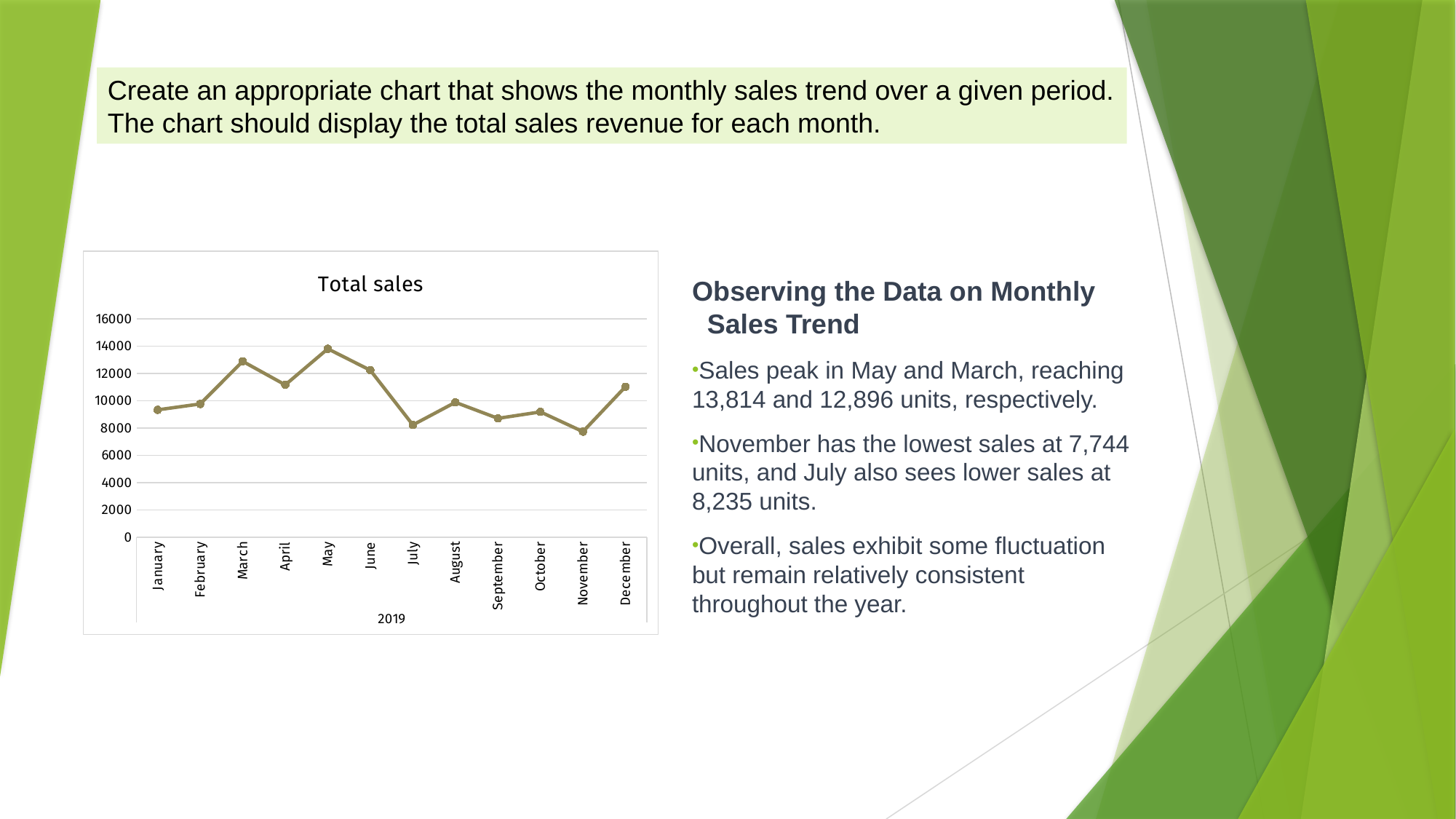

#
Create an appropriate chart that shows the monthly sales trend over a given period. The chart should display the total sales revenue for each month.

Observing the Data on Monthly        Sales Trend
Sales peak in May and March, reaching 13,814 and 12,896 units, respectively.
November has the lowest sales at 7,744 units, and July also sees lower sales at 8,235 units.
Overall, sales exhibit some fluctuation but remain relatively consistent throughout the year.

### Chart:

| Category | Total sales |
|---|---|
| January | 9340.652999999998 |
| February | 9772.3185 |
| March | 12895.774500000003 |
| April | 11173.595999999998 |
| May | 13813.705499999998 |
| June | 12242.957999999999 |
| July | 8235.234 |
| August | 9890.139000000001 |
| September | 8715.503999999999 |
| October | 9189.914999999999 |
| November | 7743.7604999999985 |
| December | 11034.481500000002 |